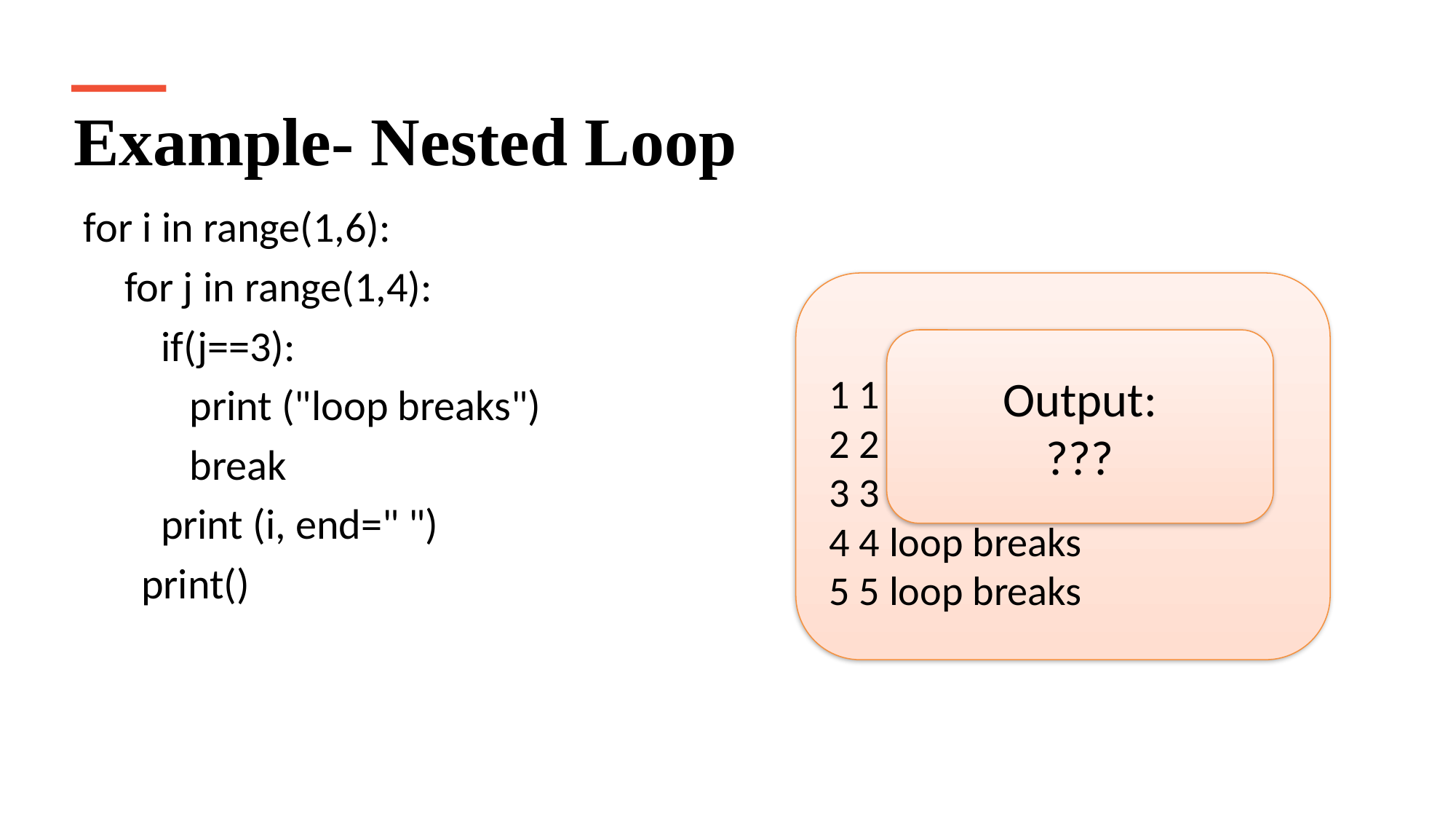

Example- Nested Loop
for i in range(1,6):
	for j in range(1,4):
        if(j==3):
           print ("loop breaks")
           break
        print (i, end=" ")
      print()
Output:
1 1 loop breaks
2 2 loop breaks
3 3 loop breaks
4 4 loop breaks
5 5 loop breaks
Output:
???